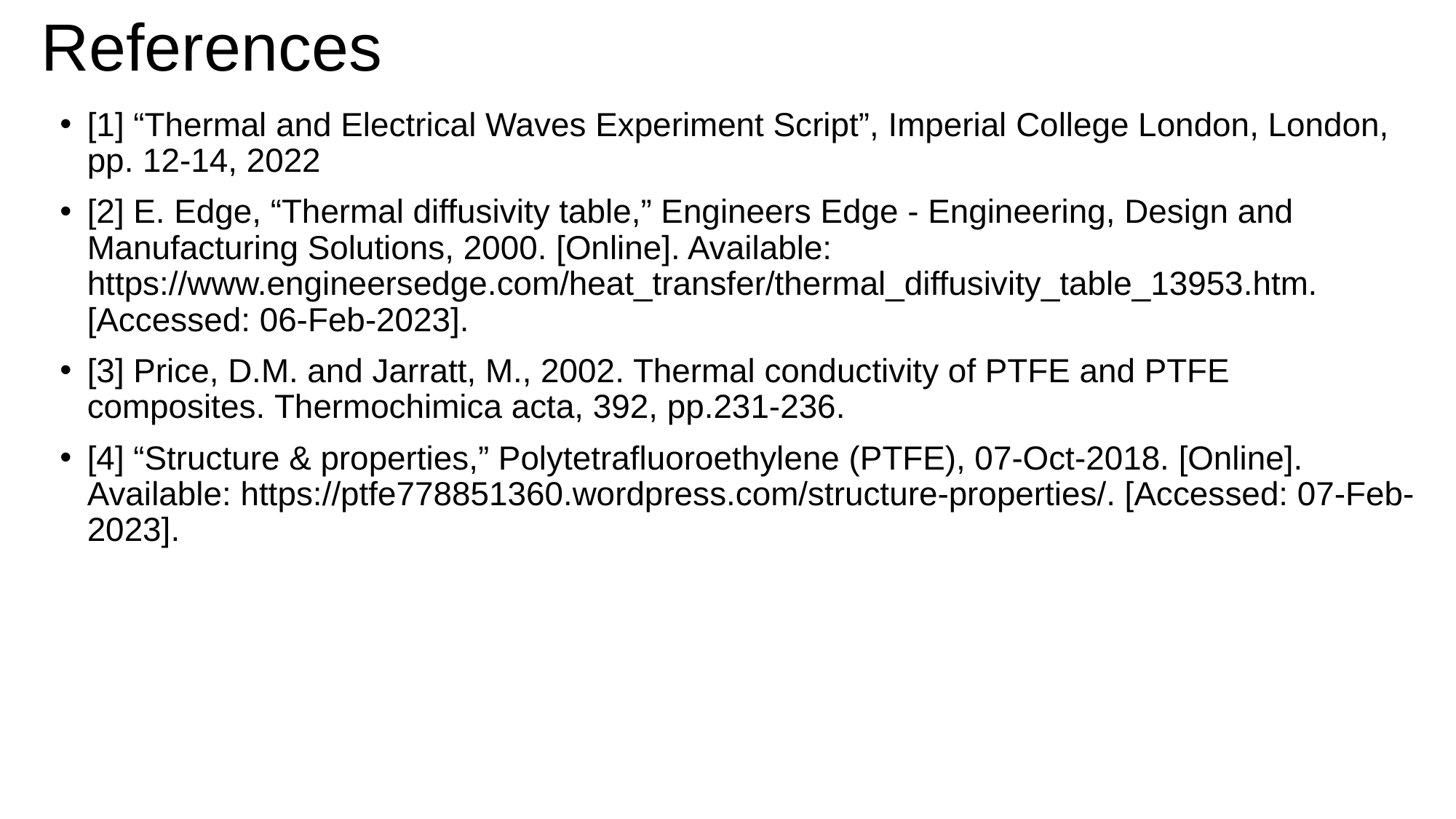

# References
[1] “Thermal and Electrical Waves Experiment Script”, Imperial College London, London, pp. 12-14, 2022
[2] E. Edge, “Thermal diffusivity table,” Engineers Edge - Engineering, Design and Manufacturing Solutions, 2000. [Online]. Available: https://www.engineersedge.com/heat_transfer/thermal_diffusivity_table_13953.htm. [Accessed: 06-Feb-2023].
[3] Price, D.M. and Jarratt, M., 2002. Thermal conductivity of PTFE and PTFE composites. Thermochimica acta, 392, pp.231-236.
[4] “Structure & properties,” Polytetrafluoroethylene (PTFE), 07-Oct-2018. [Online]. Available: https://ptfe778851360.wordpress.com/structure-properties/. [Accessed: 07-Feb-2023].